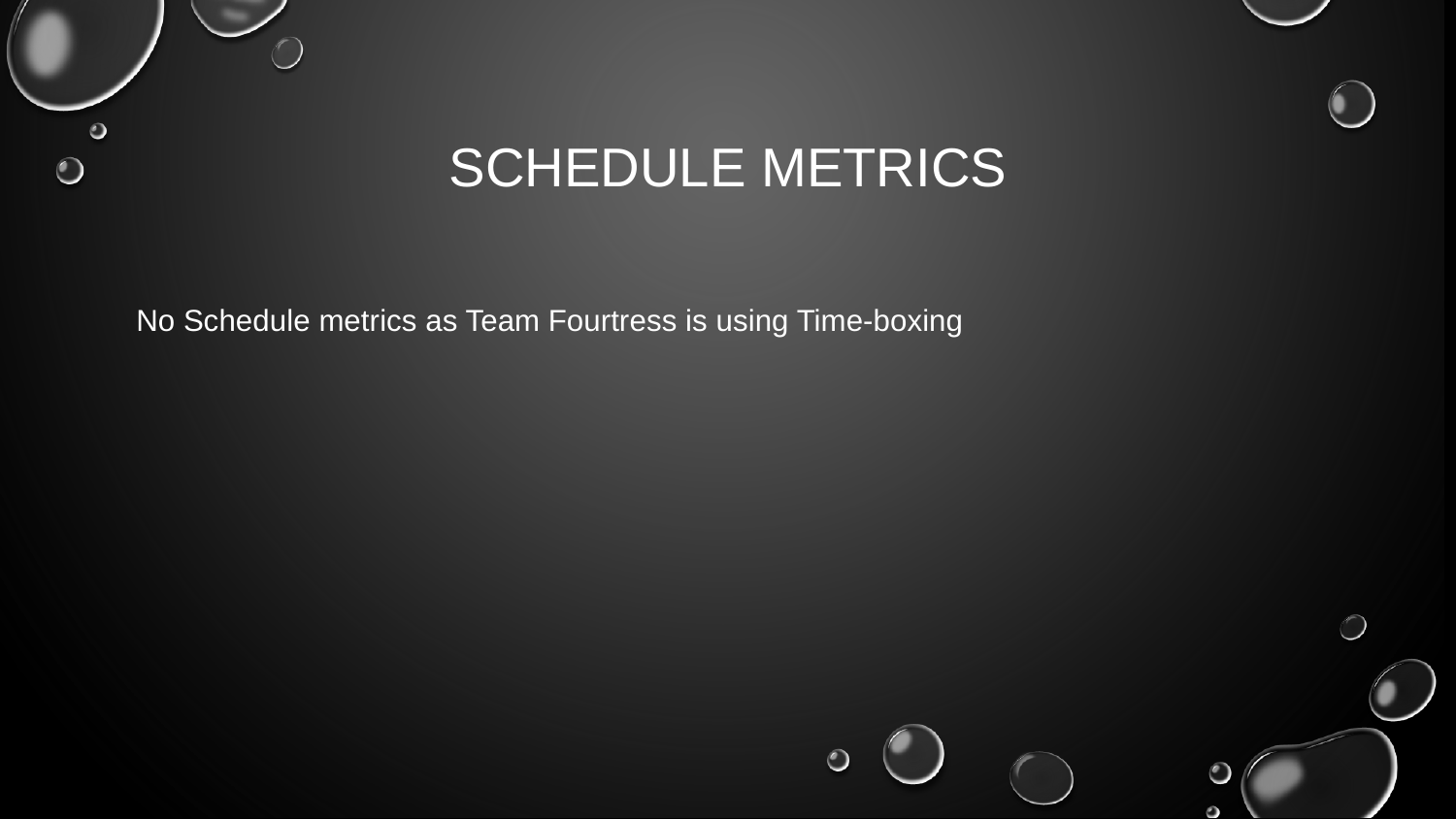

# SCHEDULE METRICS
No Schedule metrics as Team Fourtress is using Time-boxing